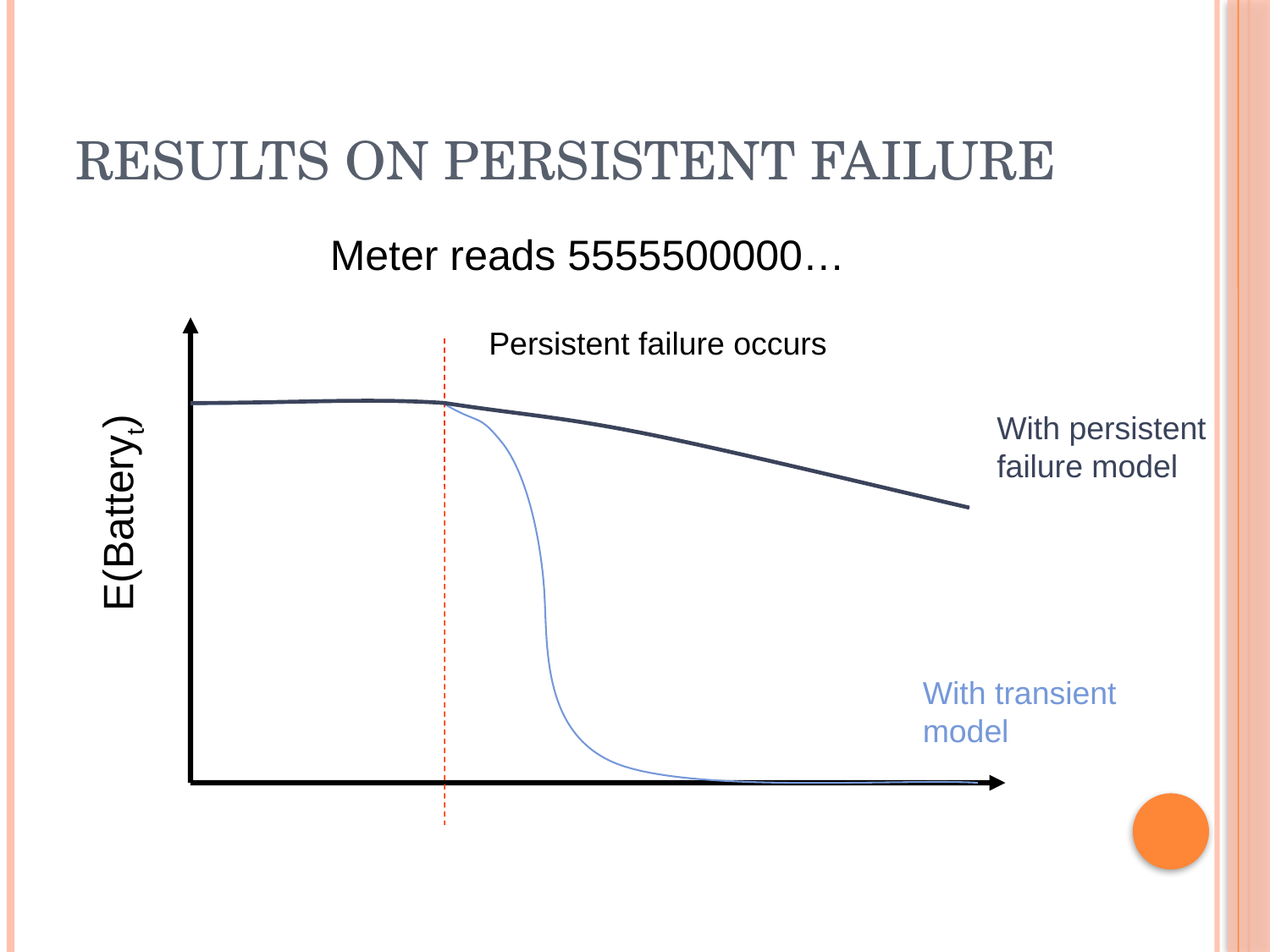

# Results on Persistent Failure
Meter reads 5555500000…

Persistent failure occurs

With persistent failure model
E(Batteryt)
With transient model